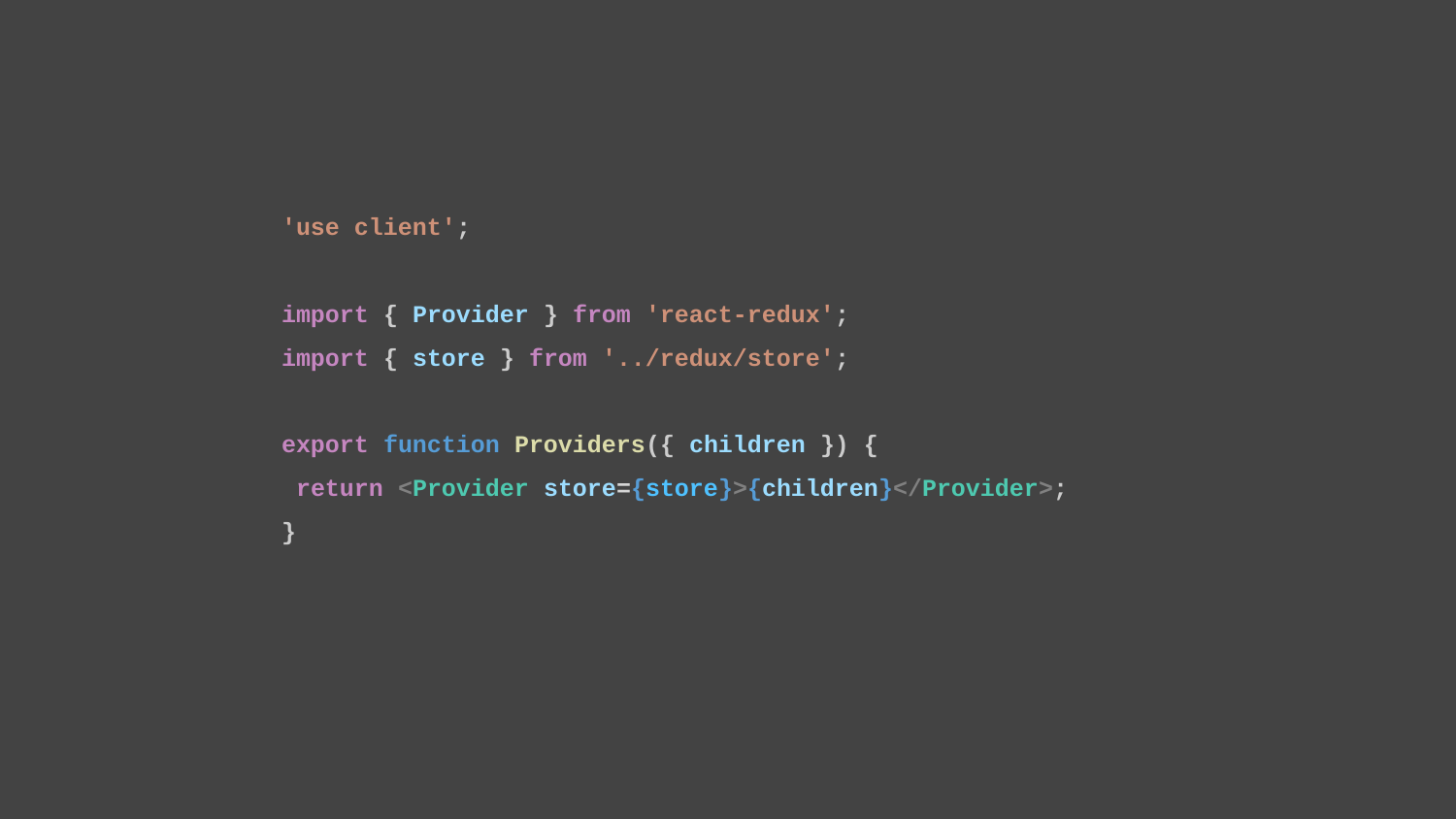

'use client';

import { Provider } from 'react-redux';
import { store } from '../redux/store';

export function Providers({ children }) {
 return <Provider store={store}>{children}</Provider>;
}